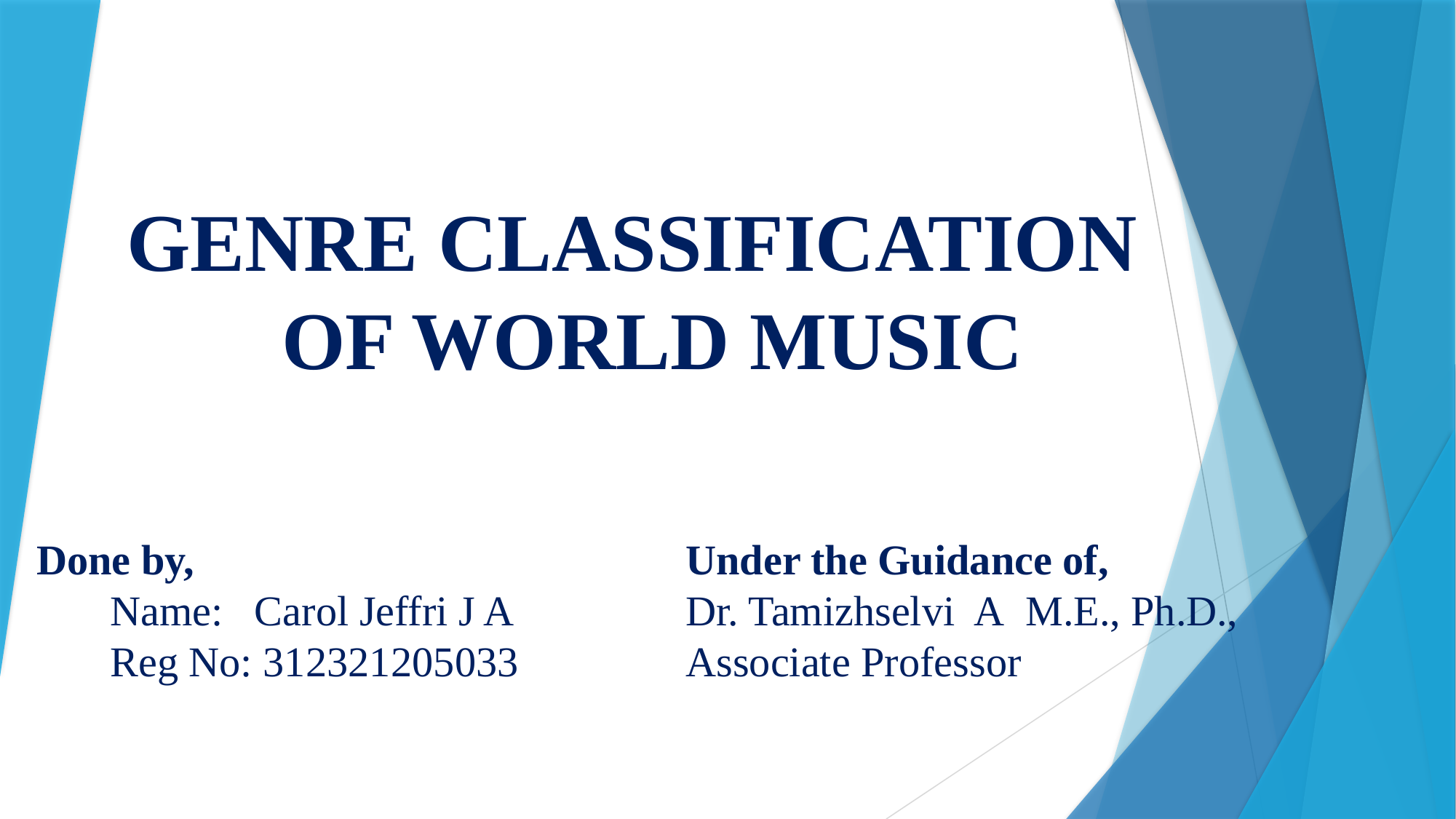

GENRE CLASSIFICATION
     OF WORLD MUSIC
Done by,
       Name:   Carol Jeffri J A
       Reg No: 312321205033

Under the Guidance of,
Dr. Tamizhselvi  A  M.E., Ph.D.,
Associate Professor